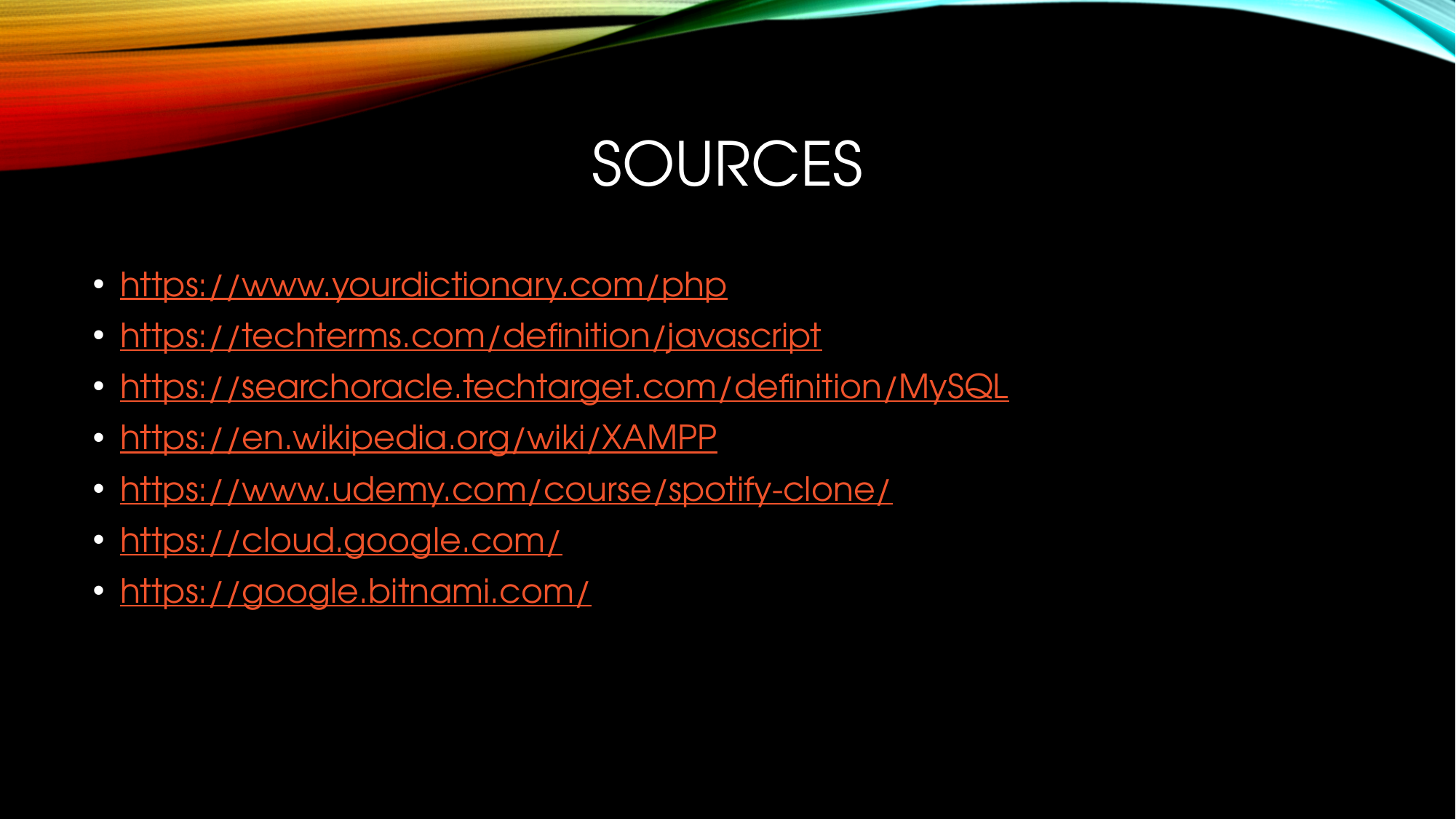

# Sources
https://www.yourdictionary.com/php
https://techterms.com/definition/javascript
https://searchoracle.techtarget.com/definition/MySQL
https://en.wikipedia.org/wiki/XAMPP
https://www.udemy.com/course/spotify-clone/
https://cloud.google.com/
https://google.bitnami.com/